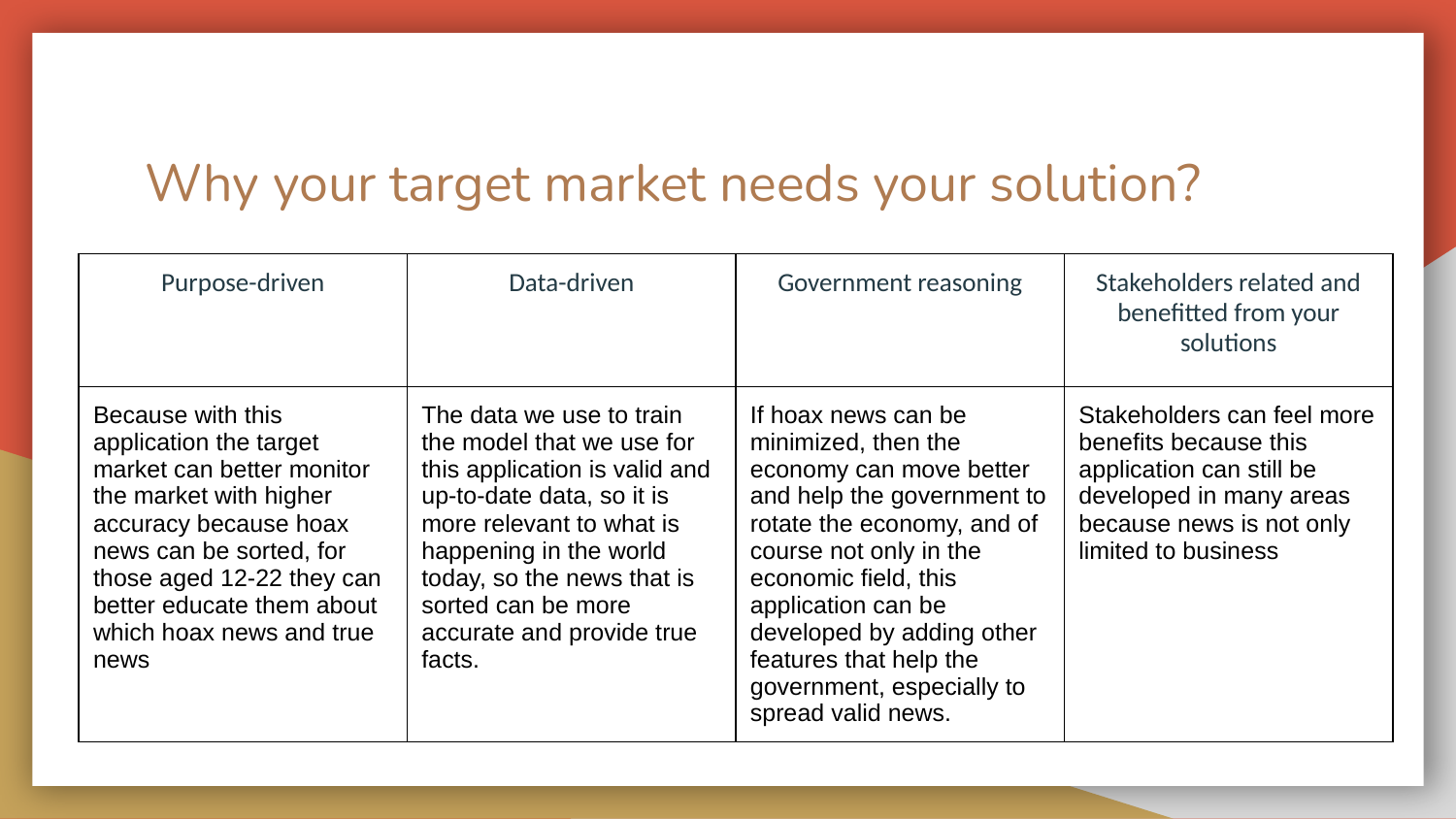

# Why your target market needs your solution?
| Purpose-driven | Data-driven | Government reasoning | Stakeholders related and benefitted from your solutions |
| --- | --- | --- | --- |
| Because with this application the target market can better monitor the market with higher accuracy because hoax news can be sorted, for those aged 12-22 they can better educate them about which hoax news and true news | The data we use to train the model that we use for this application is valid and up-to-date data, so it is more relevant to what is happening in the world today, so the news that is sorted can be more accurate and provide true facts. | If hoax news can be minimized, then the economy can move better and help the government to rotate the economy, and of course not only in the economic field, this application can be developed by adding other features that help the government, especially to spread valid news. | Stakeholders can feel more benefits because this application can still be developed in many areas because news is not only limited to business |